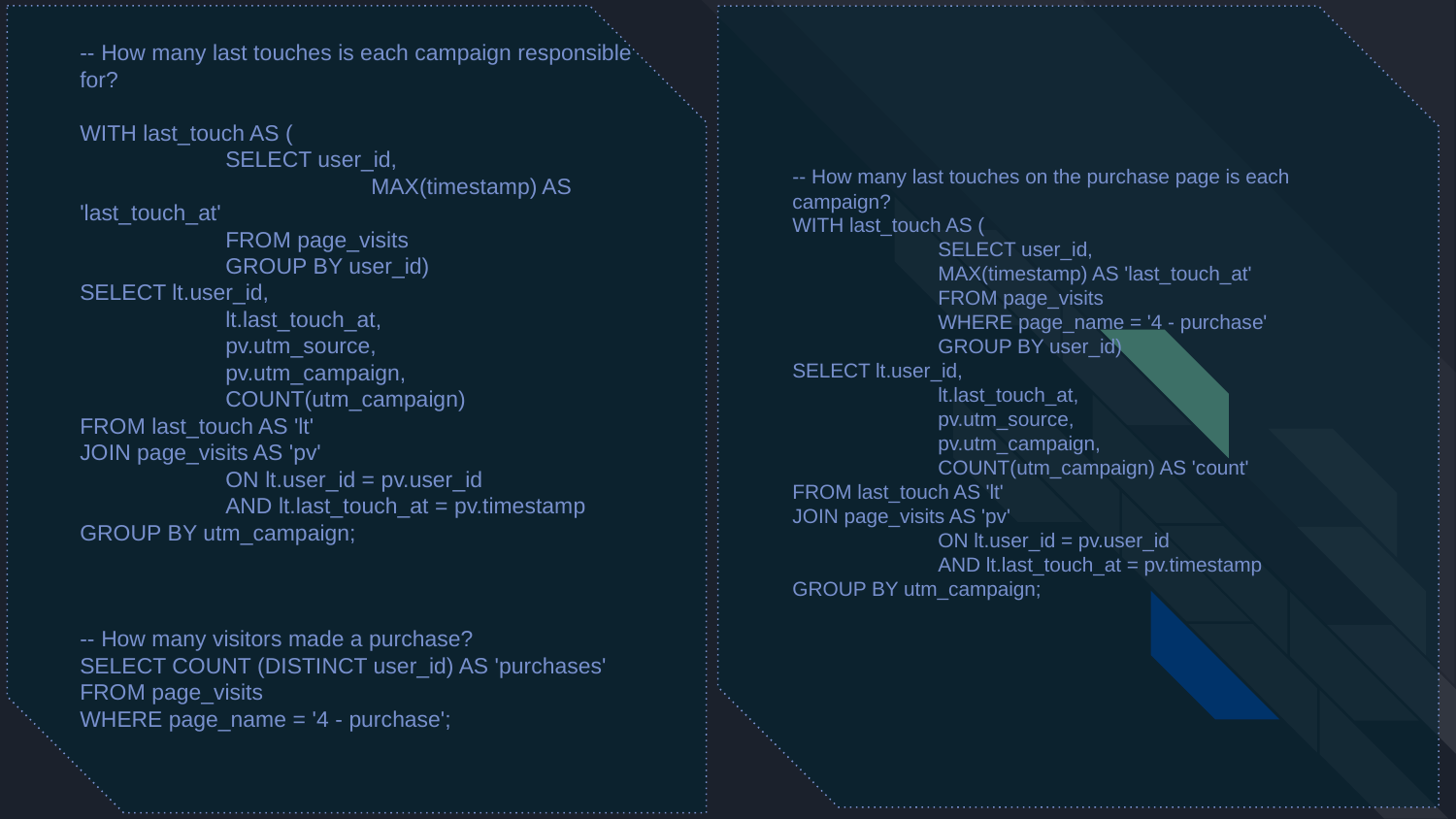

-- How many last touches is each campaign responsible for?
WITH last_touch AS (
	SELECT user_id,
		MAX(timestamp) AS 'last_touch_at'
	FROM page_visits
	GROUP BY user_id)
SELECT lt.user_id,
	lt.last_touch_at,
	pv.utm_source,
	pv.utm_campaign,
	COUNT(utm_campaign)
FROM last_touch AS 'lt'
JOIN page_visits AS 'pv'
	ON lt.user_id = pv.user_id
	AND lt.last_touch_at = pv.timestamp
GROUP BY utm_campaign;

-- How many visitors made a purchase?
SELECT COUNT (DISTINCT user_id) AS 'purchases'
FROM page_visits
WHERE page_name = '4 - purchase';

-- How many last touches on the purchase page is each campaign?
WITH last_touch AS (
	SELECT user_id,
	MAX(timestamp) AS 'last_touch_at'
	FROM page_visits
	WHERE page_name = '4 - purchase'
	GROUP BY user_id)
SELECT lt.user_id,
	lt.last_touch_at,
	pv.utm_source,
	pv.utm_campaign,
	COUNT(utm_campaign) AS 'count'
FROM last_touch AS 'lt'
JOIN page_visits AS 'pv'
	ON lt.user_id = pv.user_id
	AND lt.last_touch_at = pv.timestamp
GROUP BY utm_campaign;